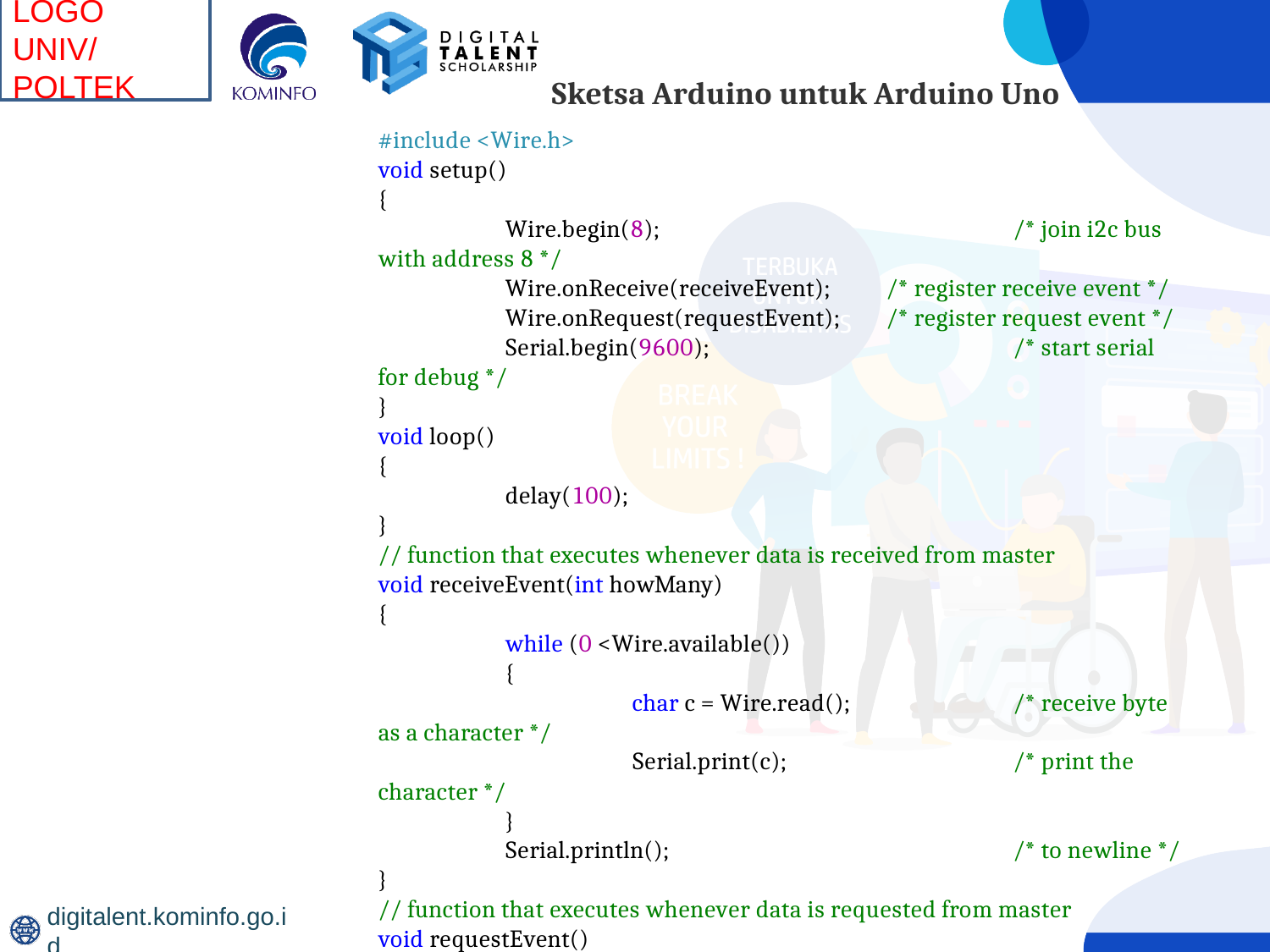

Sketsa Arduino untuk Arduino Uno
#include <Wire.h>
void setup()
{
	Wire.begin(8);                			/* join i2c bus with address 8 */
	Wire.onReceive(receiveEvent); 	/* register receive event */
	Wire.onRequest(requestEvent); 	/* register request event */
	Serial.begin(9600);           		/* start serial for debug */
}
void loop()
{
	delay(100);
}
// function that executes whenever data is received from master
void receiveEvent(int howMany)
{
	while (0 <Wire.available())
	{
		char c = Wire.read(); 		/* receive byte as a character */
		Serial.print(c);           		/* print the character */
	}
	Serial.println();             			/* to newline */
}
// function that executes whenever data is requested from master
void requestEvent()
{
	Wire.write("Hello NodeMCU");  	/*send string on request */
}